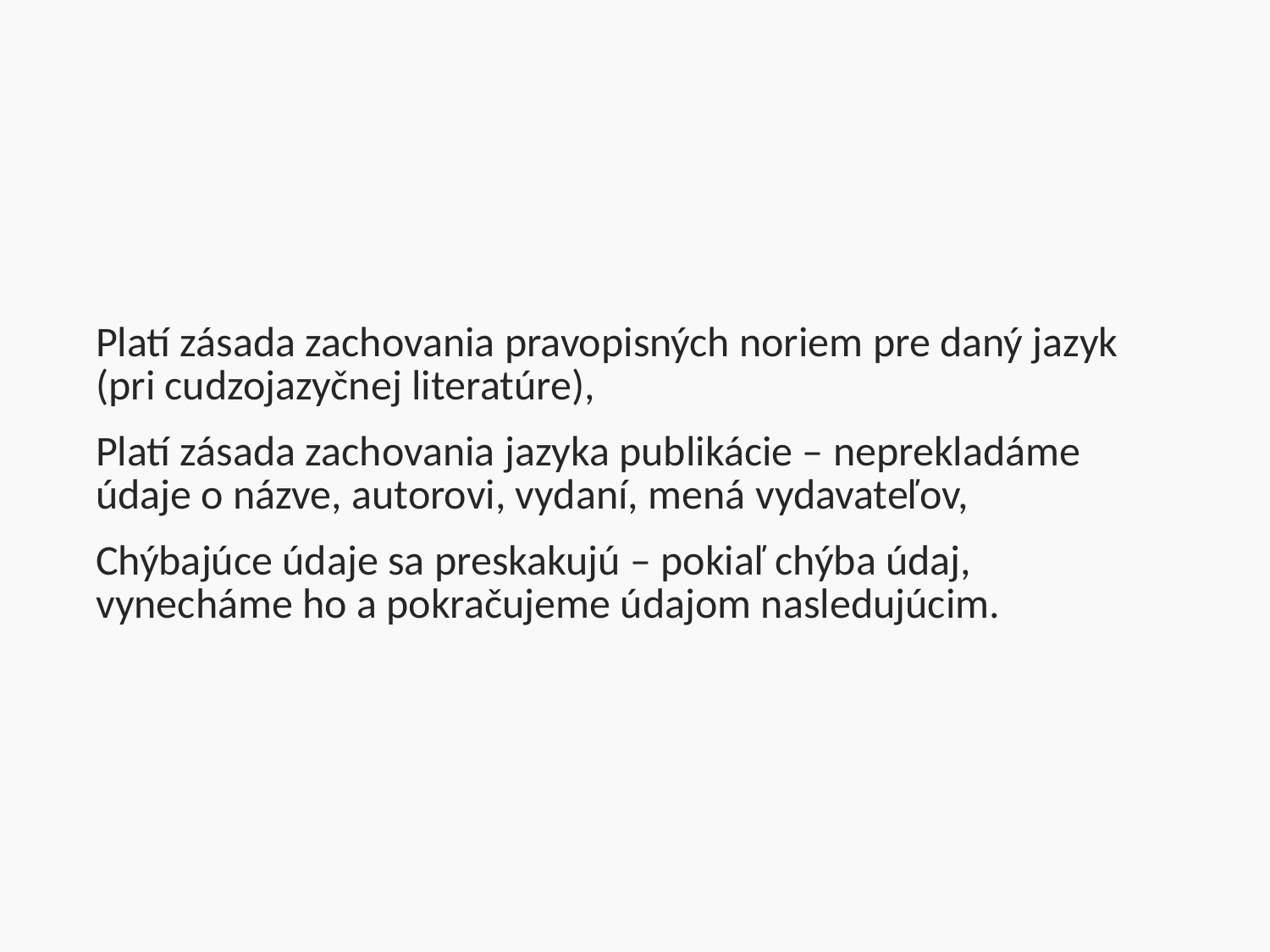

#
Platí zásada zachovania pravopisných noriem pre daný jazyk (pri cudzojazyčnej literatúre),
Platí zásada zachovania jazyka publikácie – neprekladáme údaje o názve, autorovi, vydaní, mená vydavateľov,
Chýbajúce údaje sa preskakujú – pokiaľ chýba údaj, vynecháme ho a pokračujeme údajom nasledujúcim.